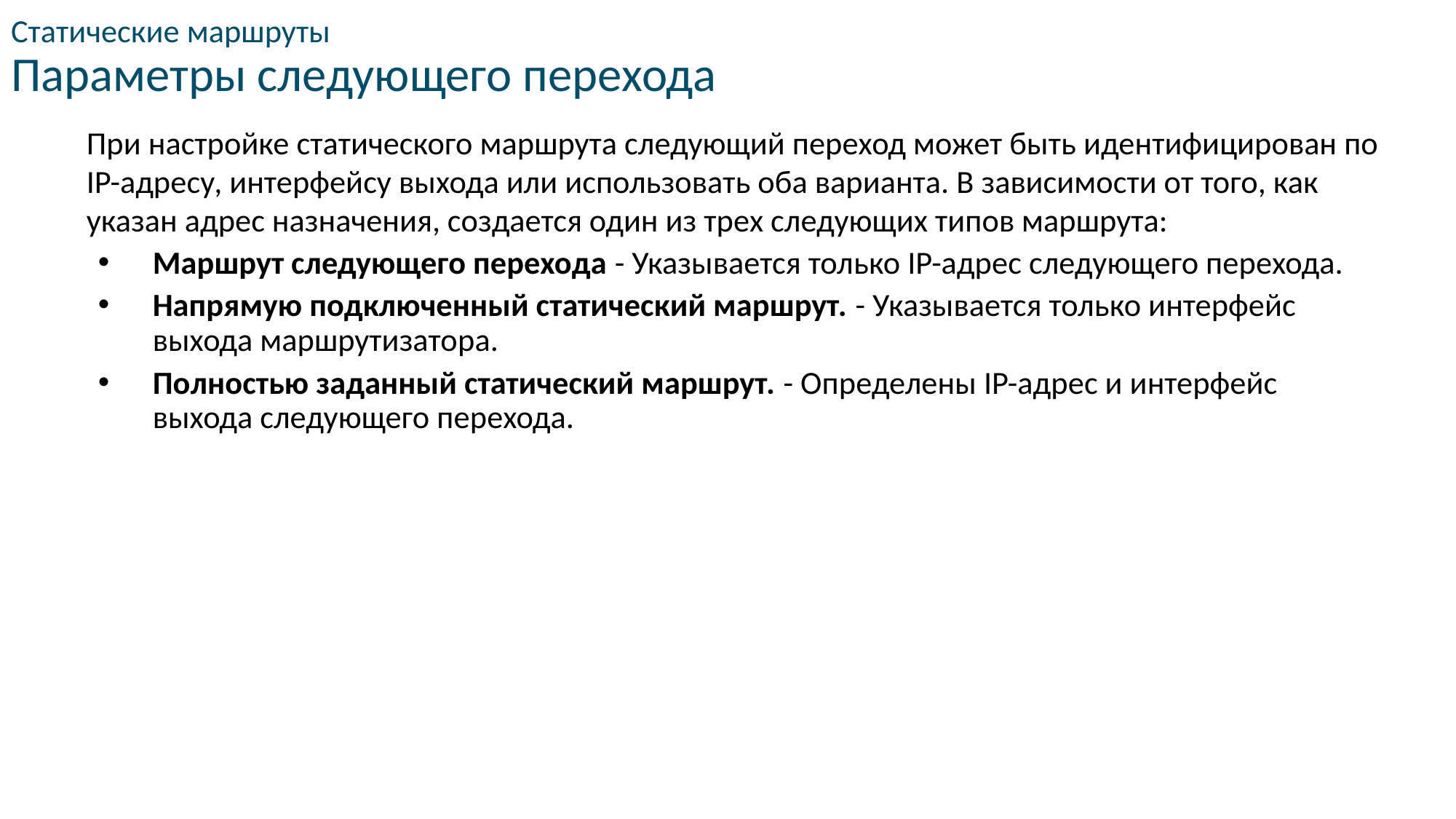

# Статические маршруты Параметры следующего перехода
При настройке статического маршрута следующий переход может быть идентифицирован по IP-адресу, интерфейсу выхода или использовать оба варианта. В зависимости от того, как указан адрес назначения, создается один из трех следующих типов маршрута:
Маршрут следующего перехода - Указывается только IP-адрес следующего перехода.
Напрямую подключенный статический маршрут. - Указывается только интерфейс выхода маршрутизатора.
Полностью заданный статический маршрут. - Определены IP-адрес и интерфейс выхода следующего перехода.